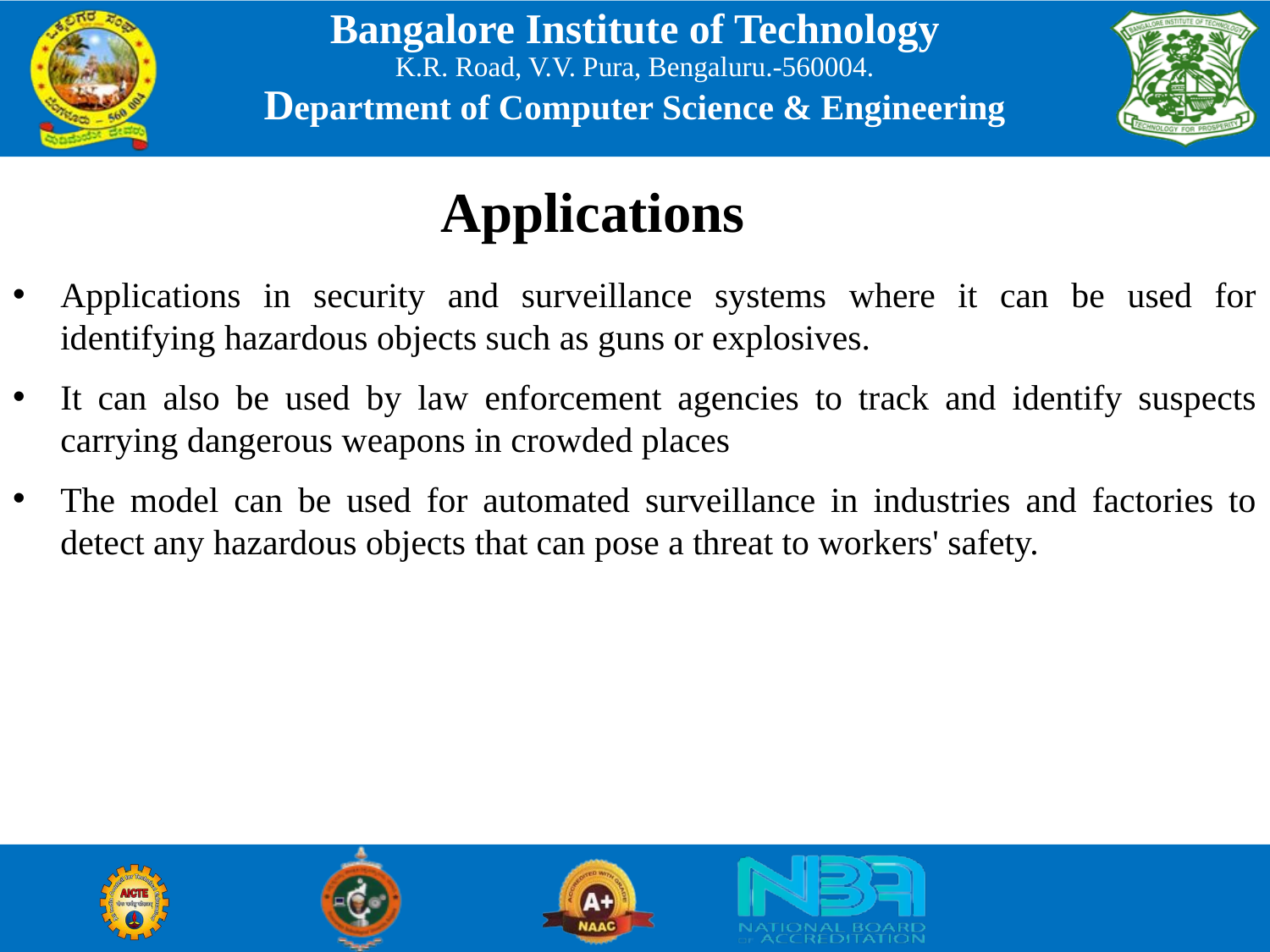

# Applications
Applications in security and surveillance systems where it can be used for identifying hazardous objects such as guns or explosives.
It can also be used by law enforcement agencies to track and identify suspects carrying dangerous weapons in crowded places
The model can be used for automated surveillance in industries and factories to detect any hazardous objects that can pose a threat to workers' safety.